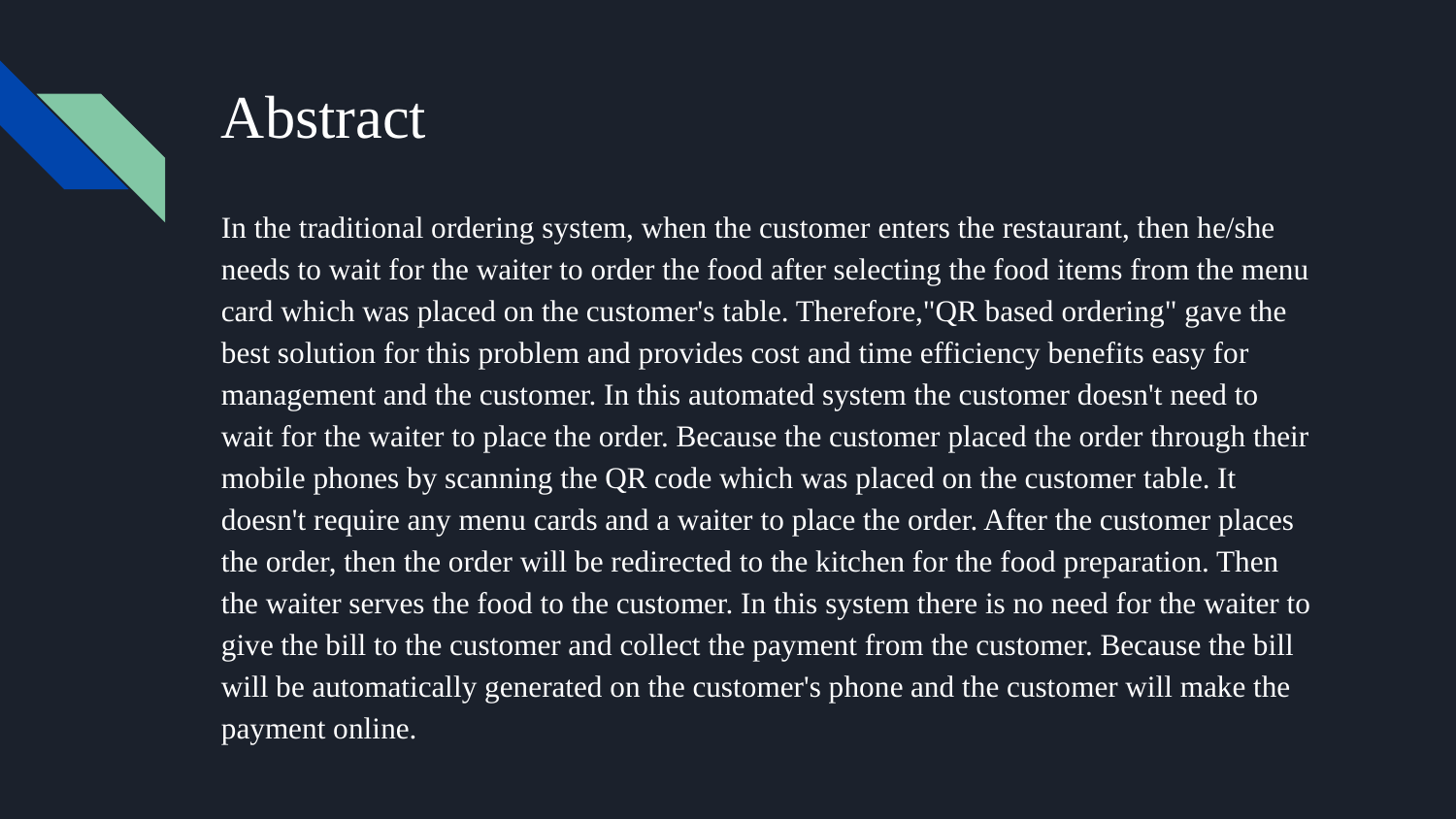

# Abstract
In the traditional ordering system, when the customer enters the restaurant, then he/she needs to wait for the waiter to order the food after selecting the food items from the menu card which was placed on the customer's table. Therefore,"QR based ordering" gave the best solution for this problem and provides cost and time efficiency benefits easy for management and the customer. In this automated system the customer doesn't need to wait for the waiter to place the order. Because the customer placed the order through their mobile phones by scanning the QR code which was placed on the customer table. It doesn't require any menu cards and a waiter to place the order. After the customer places the order, then the order will be redirected to the kitchen for the food preparation. Then the waiter serves the food to the customer. In this system there is no need for the waiter to give the bill to the customer and collect the payment from the customer. Because the bill will be automatically generated on the customer's phone and the customer will make the payment online.